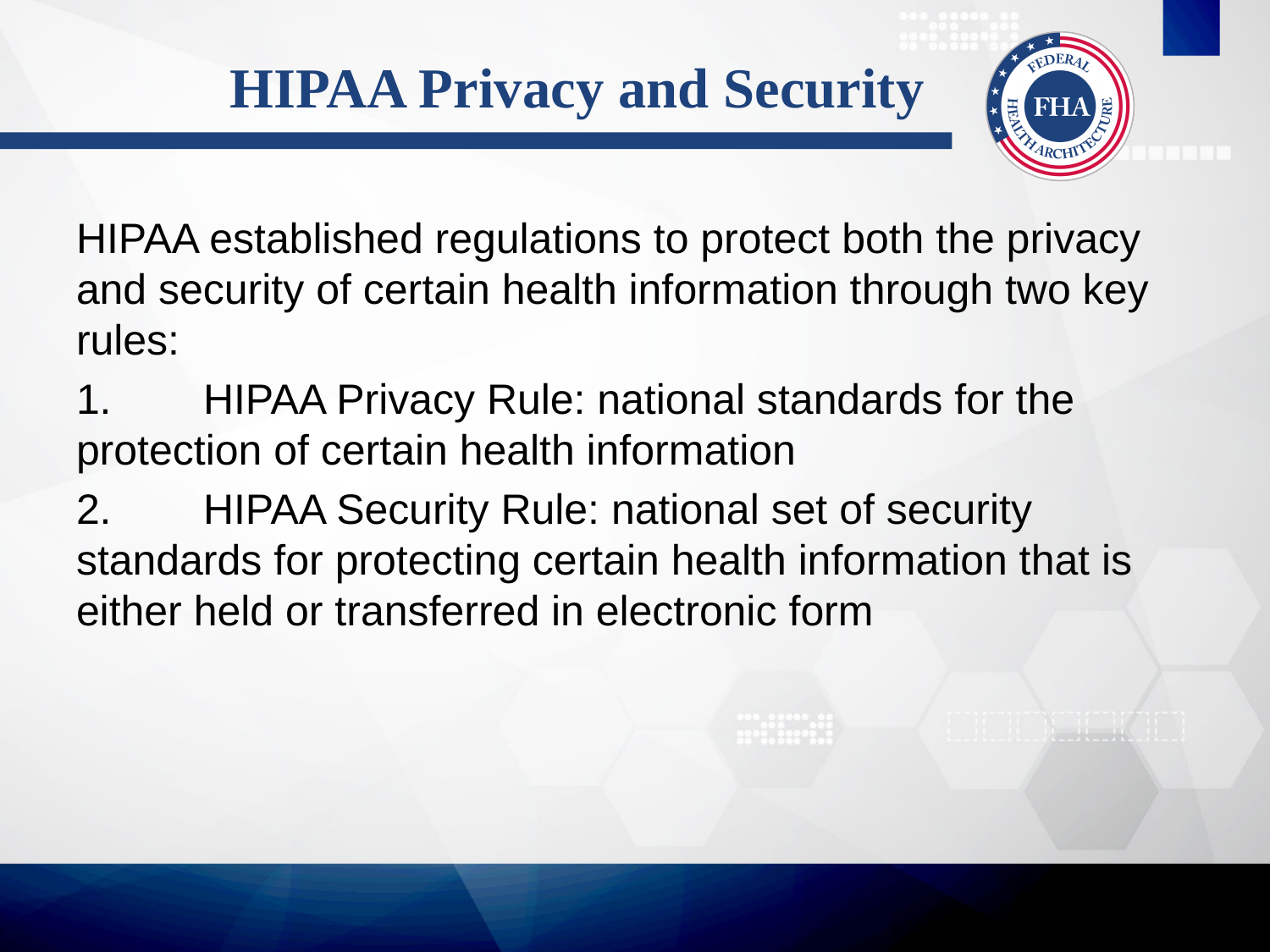

# HIPAA Privacy and Security
HIPAA established regulations to protect both the privacy and security of certain health information through two key rules:
1.	HIPAA Privacy Rule: national standards for the protection of certain health information
2.	HIPAA Security Rule: national set of security standards for protecting certain health information that is either held or transferred in electronic form